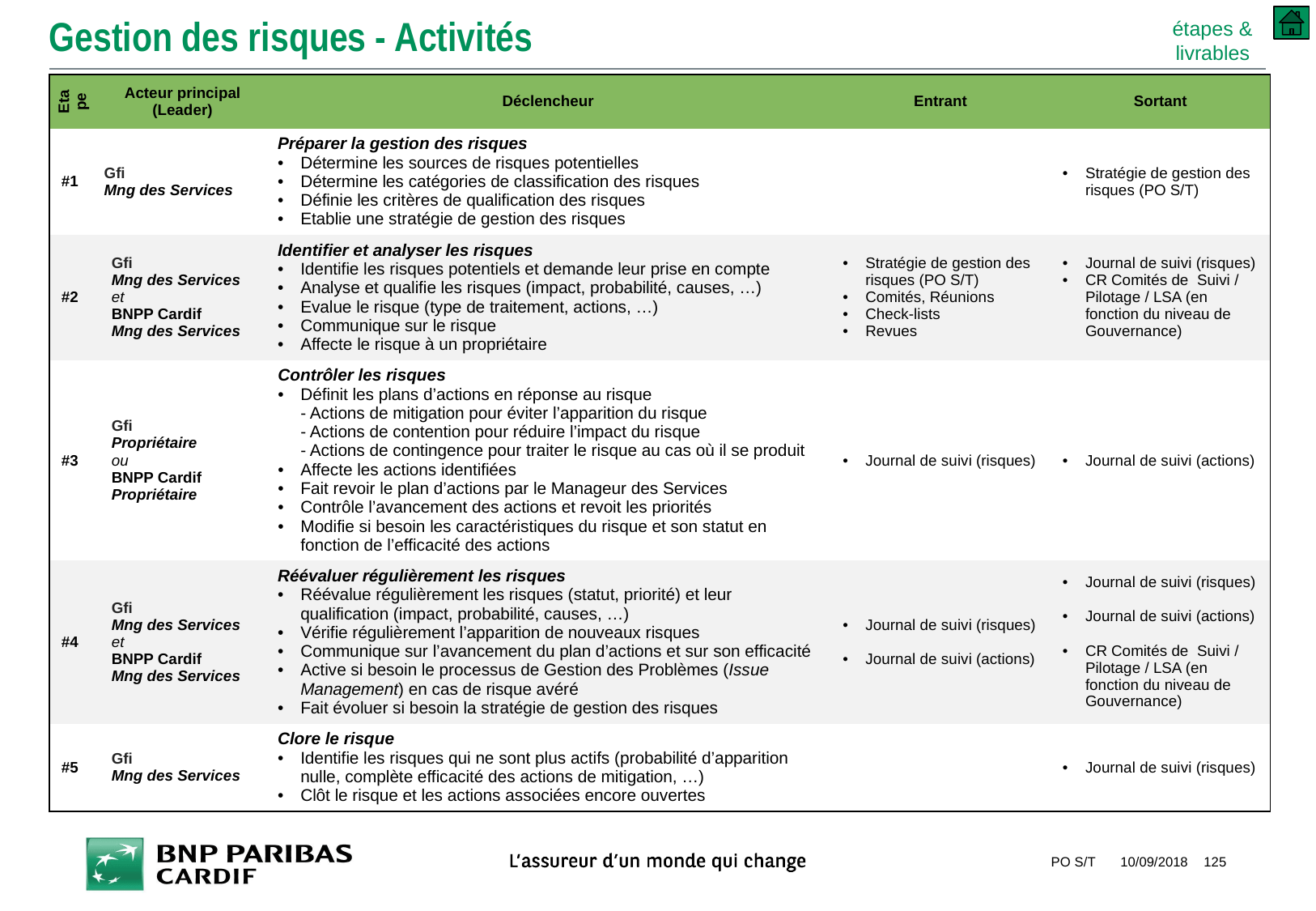

# Gestion des risques - Activités
étapes & livrables
| Etape | Acteur principal (Leader) | Déclencheur | Entrant | Sortant |
| --- | --- | --- | --- | --- |
| #1 | Gfi Mng des Services | Préparer la gestion des risques Détermine les sources de risques potentielles Détermine les catégories de classification des risques Définie les critères de qualification des risques  Etablie une stratégie de gestion des risques |  | Stratégie de gestion des risques (PO S/T) |
| #2 | Gfi Mng des Services et BNPP Cardif Mng des Services | Identifier et analyser les risques Identifie les risques potentiels et demande leur prise en compte Analyse et qualifie les risques (impact, probabilité, causes, …) Evalue le risque (type de traitement, actions, …) Communique sur le risque Affecte le risque à un propriétaire | Stratégie de gestion des risques (PO S/T) Comités, Réunions Check-lists Revues | Journal de suivi (risques) CR Comités de Suivi / Pilotage / LSA (en fonction du niveau de Gouvernance) |
| #3 | Gfi Propriétaire ou BNPP Cardif Propriétaire | Contrôler les risques Définit les plans d’actions en réponse au risque - Actions de mitigation pour éviter l’apparition du risque - Actions de contention pour réduire l’impact du risque - Actions de contingence pour traiter le risque au cas où il se produit Affecte les actions identifiées Fait revoir le plan d’actions par le Manageur des Services Contrôle l’avancement des actions et revoit les priorités Modifie si besoin les caractéristiques du risque et son statut en fonction de l’efficacité des actions | Journal de suivi (risques) | Journal de suivi (actions) |
| #4 | Gfi Mng des Services et BNPP Cardif Mng des Services | Réévaluer régulièrement les risques Réévalue régulièrement les risques (statut, priorité) et leur qualification (impact, probabilité, causes, …) Vérifie régulièrement l’apparition de nouveaux risques Communique sur l’avancement du plan d’actions et sur son efficacité Active si besoin le processus de Gestion des Problèmes (Issue Management) en cas de risque avéré Fait évoluer si besoin la stratégie de gestion des risques | Journal de suivi (risques) Journal de suivi (actions) | Journal de suivi (risques) Journal de suivi (actions) CR Comités de Suivi / Pilotage / LSA (en fonction du niveau de Gouvernance) |
| #5 | Gfi Mng des Services | Clore le risque Identifie les risques qui ne sont plus actifs (probabilité d’apparition nulle, complète efficacité des actions de mitigation, …) Clôt le risque et les actions associées encore ouvertes |  | Journal de suivi (risques) |
PO S/T
10/09/2018
125